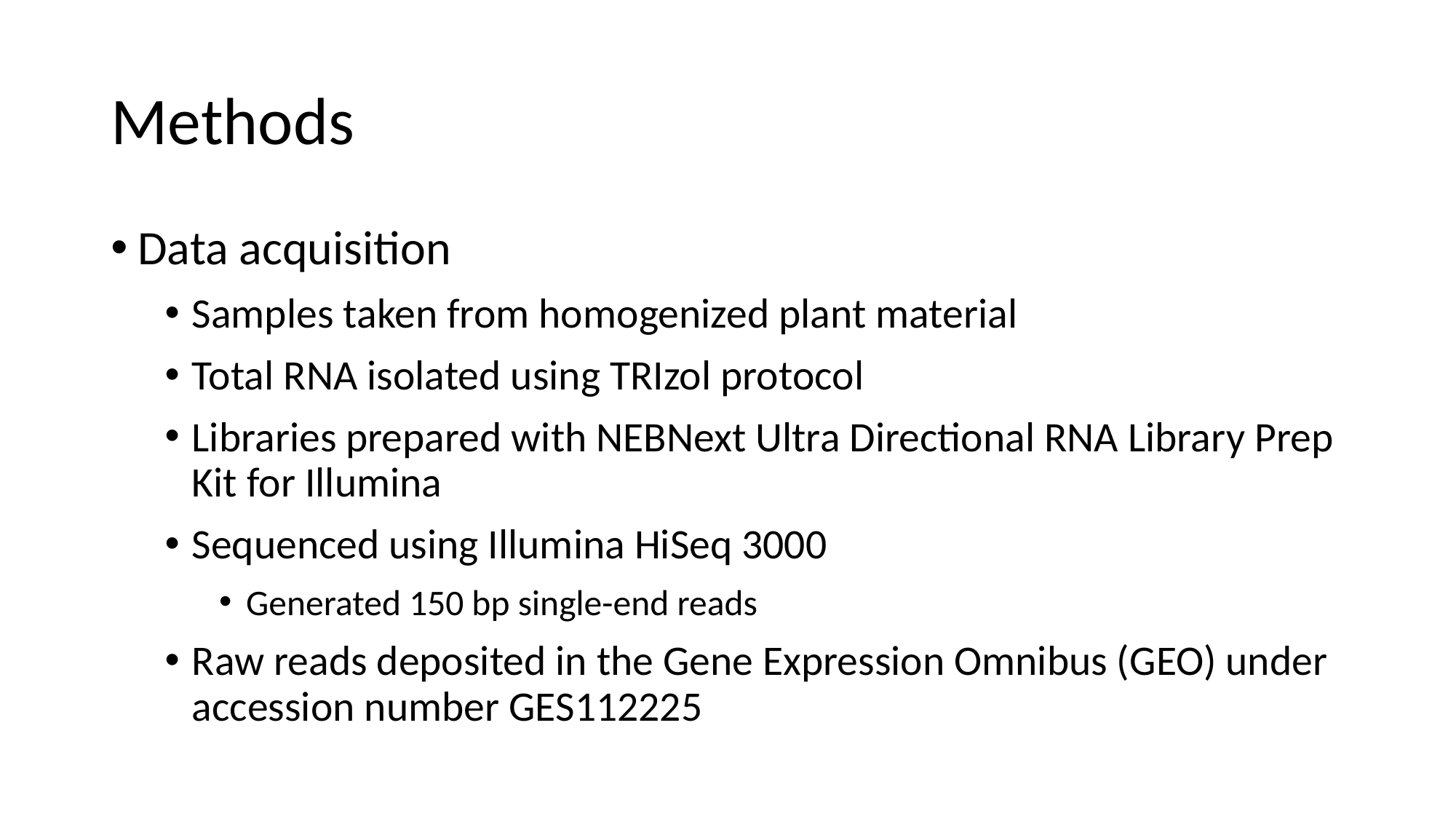

# Methods
Data acquisition
Samples taken from homogenized plant material
Total RNA isolated using TRIzol protocol
Libraries prepared with NEBNext Ultra Directional RNA Library Prep Kit for Illumina
Sequenced using Illumina HiSeq 3000
Generated 150 bp single-end reads
Raw reads deposited in the Gene Expression Omnibus (GEO) under accession number GES112225